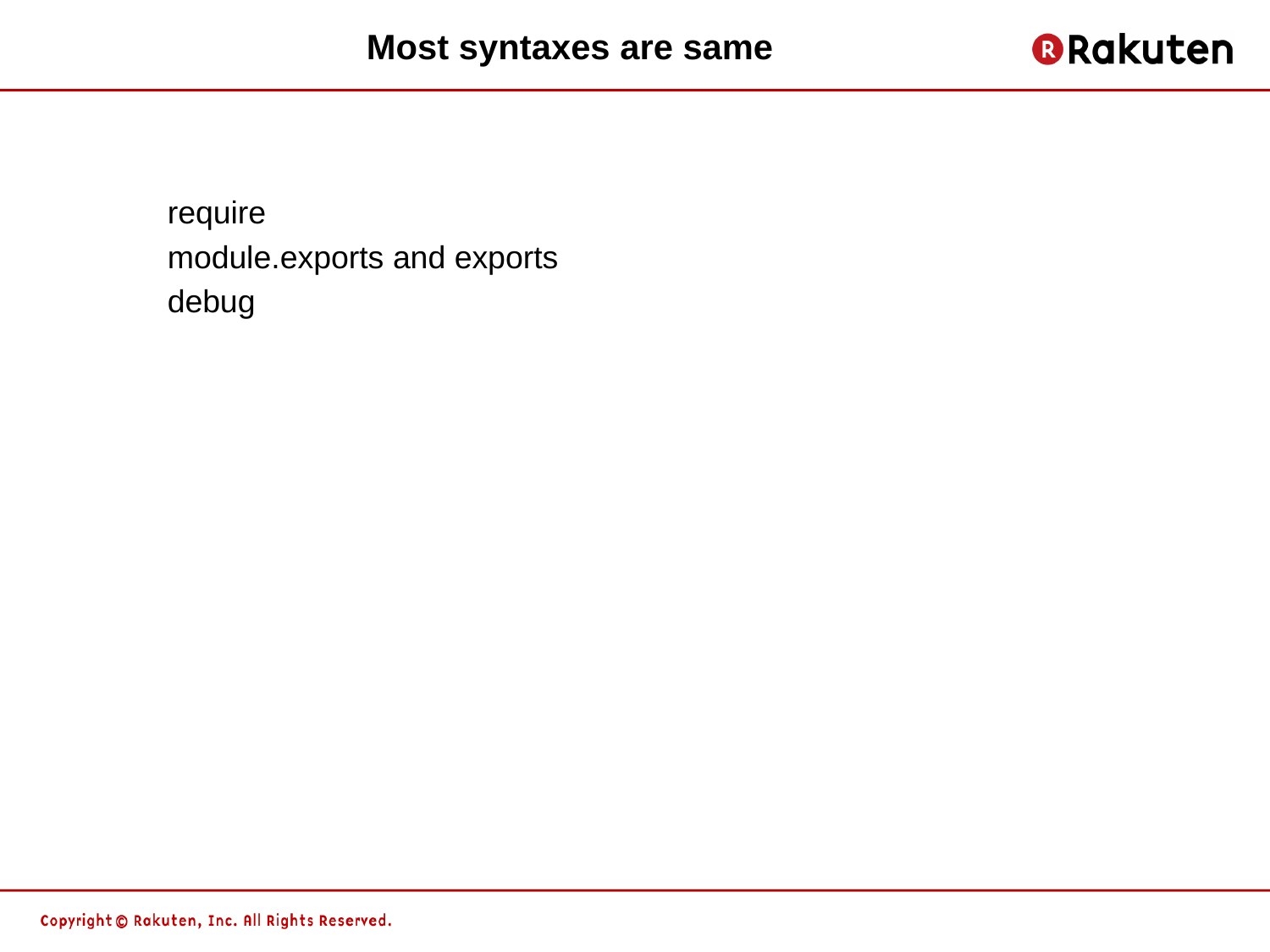

# Most syntaxes are same
require
module.exports and exports
debug